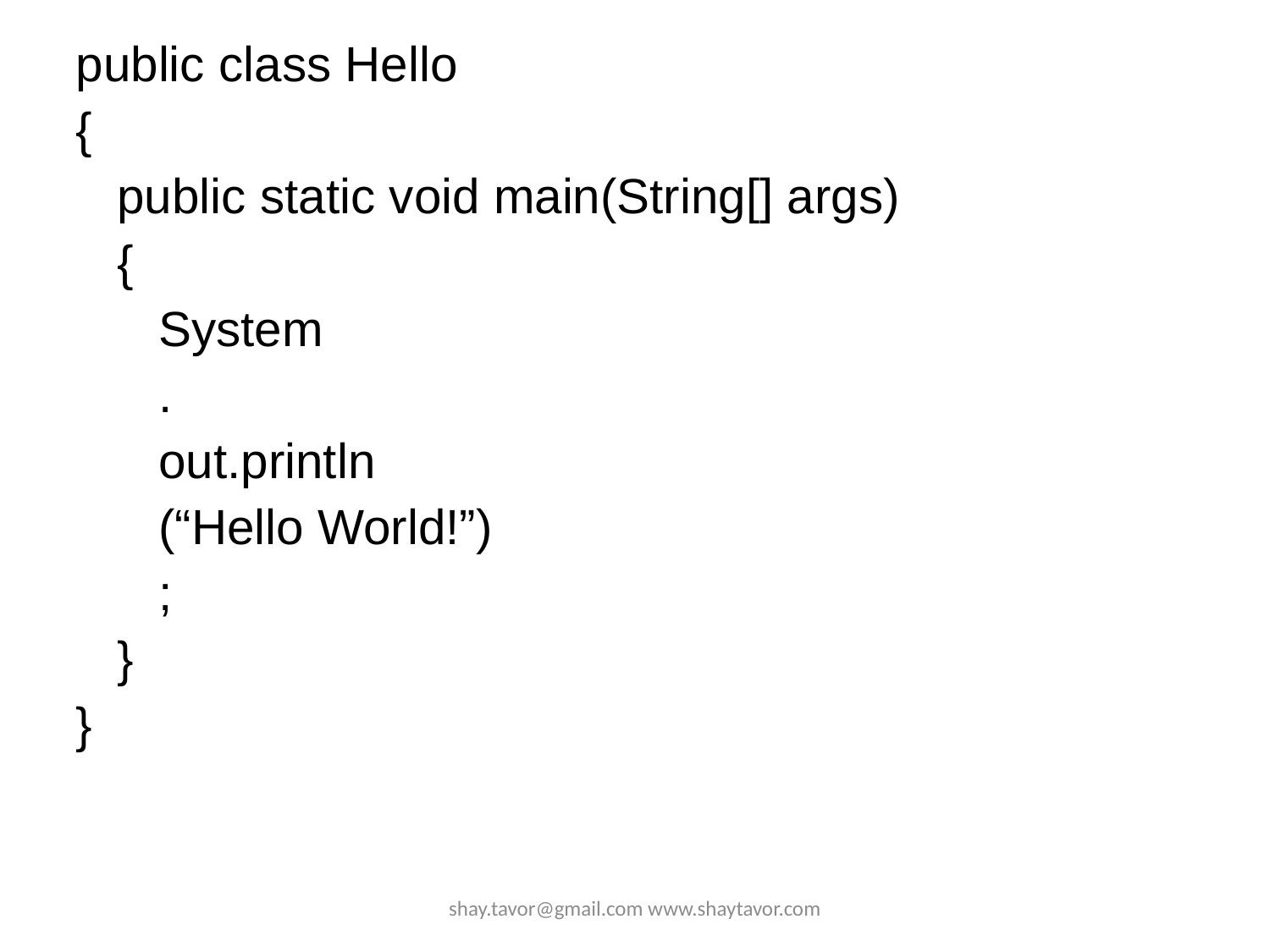

public class Hello
{
   public static void main(String[] args)
   {
      System
      .
      out.println
      (“Hello World!”)
      ;
   }
}
shay.tavor@gmail.com www.shaytavor.com